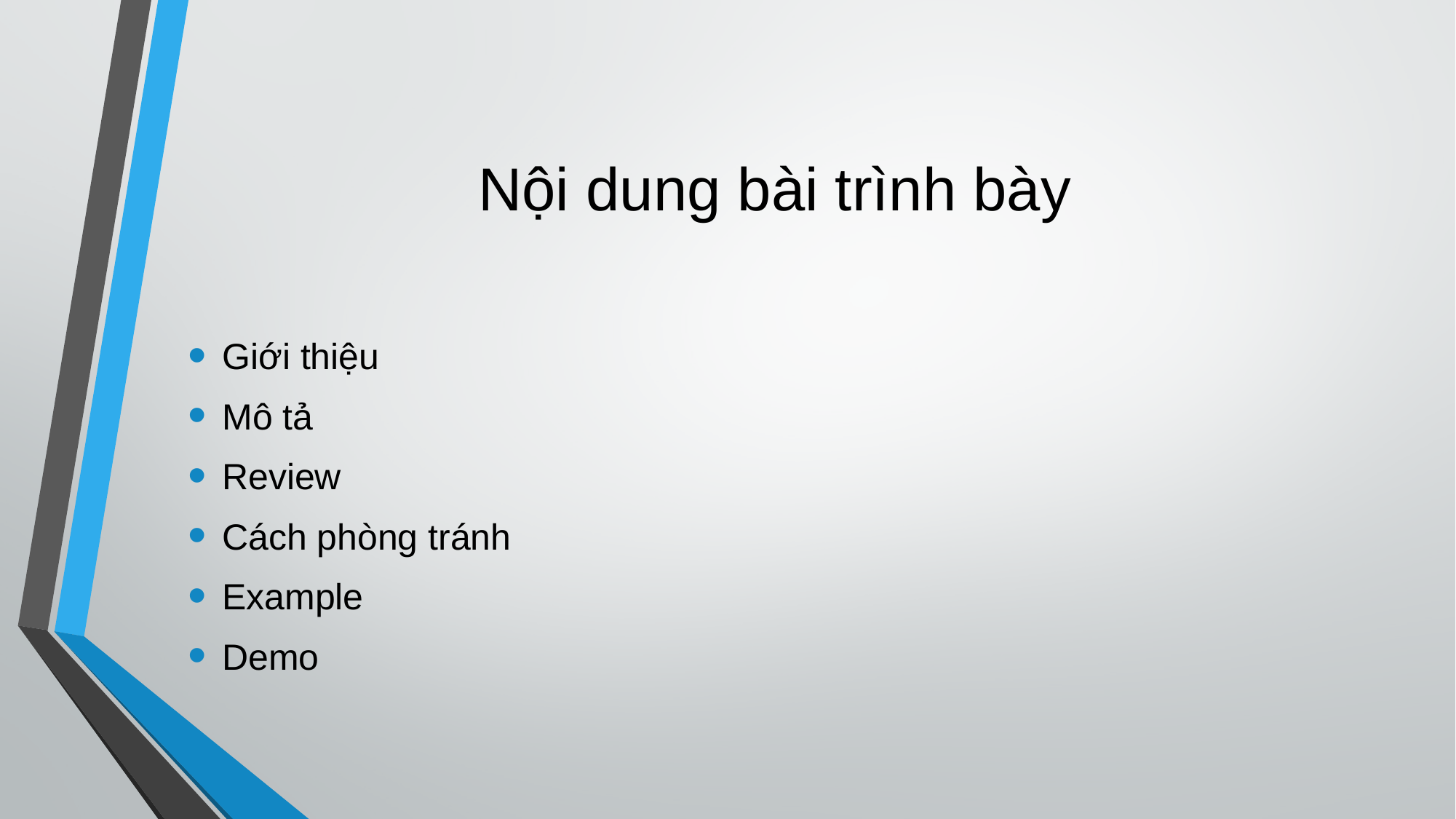

# Nội dung bài trình bày
Giới thiệu
Mô tả
Review
Cách phòng tránh
Example
Demo